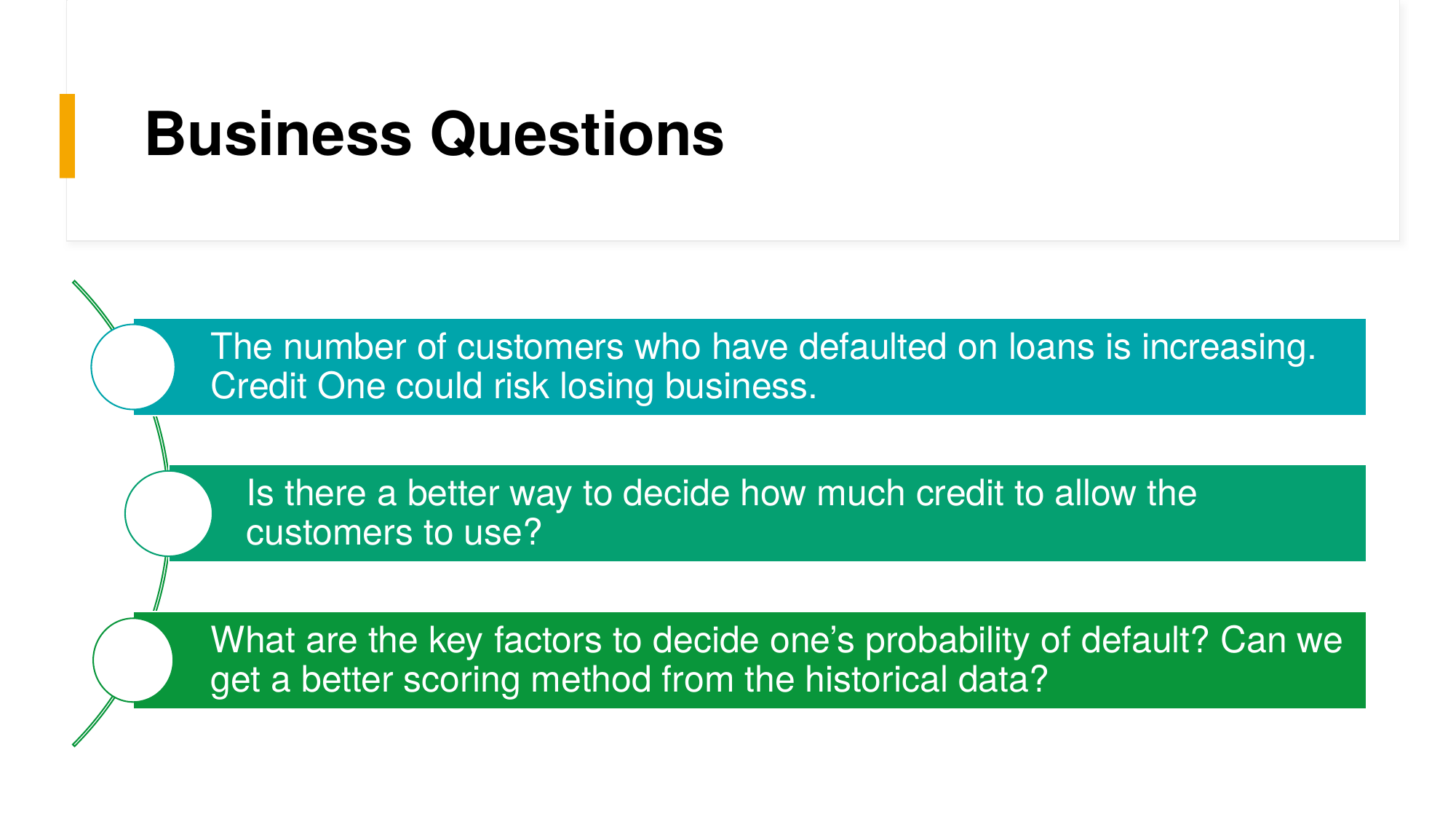

# Business Questions
The number of customers who have defaulted on loans is increasing. Credit One could risk losing business.
Is there a better way to decide how much credit to allow the customers to use?
What are the key factors to decide one’s probability of default? Can we get a better scoring method from the historical data?